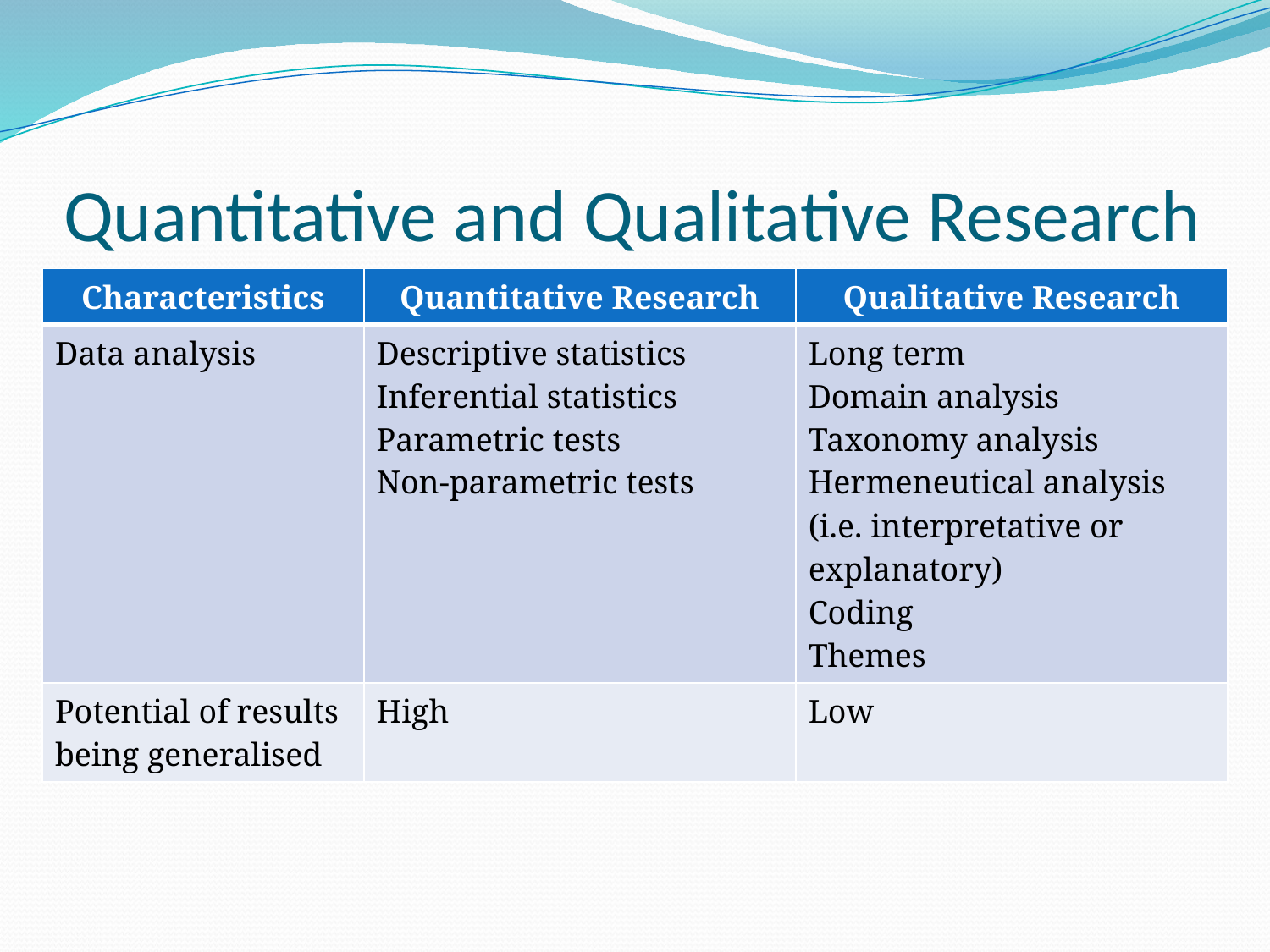

# Quantitative and Qualitative Research
| Characteristics | Quantitative Research | Qualitative Research |
| --- | --- | --- |
| Data analysis | Descriptive statistics Inferential statistics Parametric tests Non-parametric tests | Long term Domain analysis Taxonomy analysis Hermeneutical analysis (i.e. interpretative or explanatory) Coding Themes |
| Potential of results being generalised | High | Low |